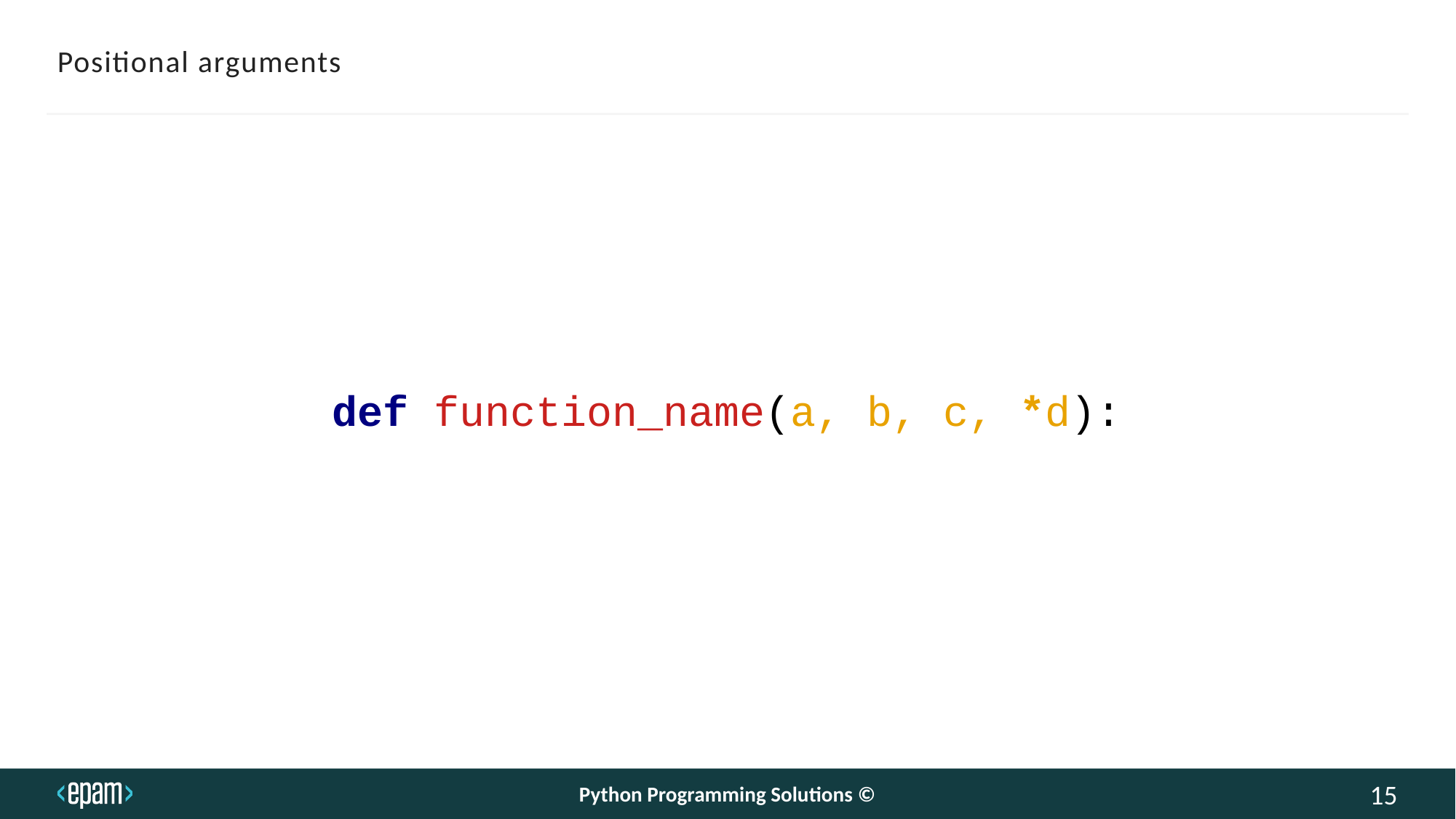

Positional arguments
def function_name(a, b, c, *d):
Python Programming Solutions ©
15